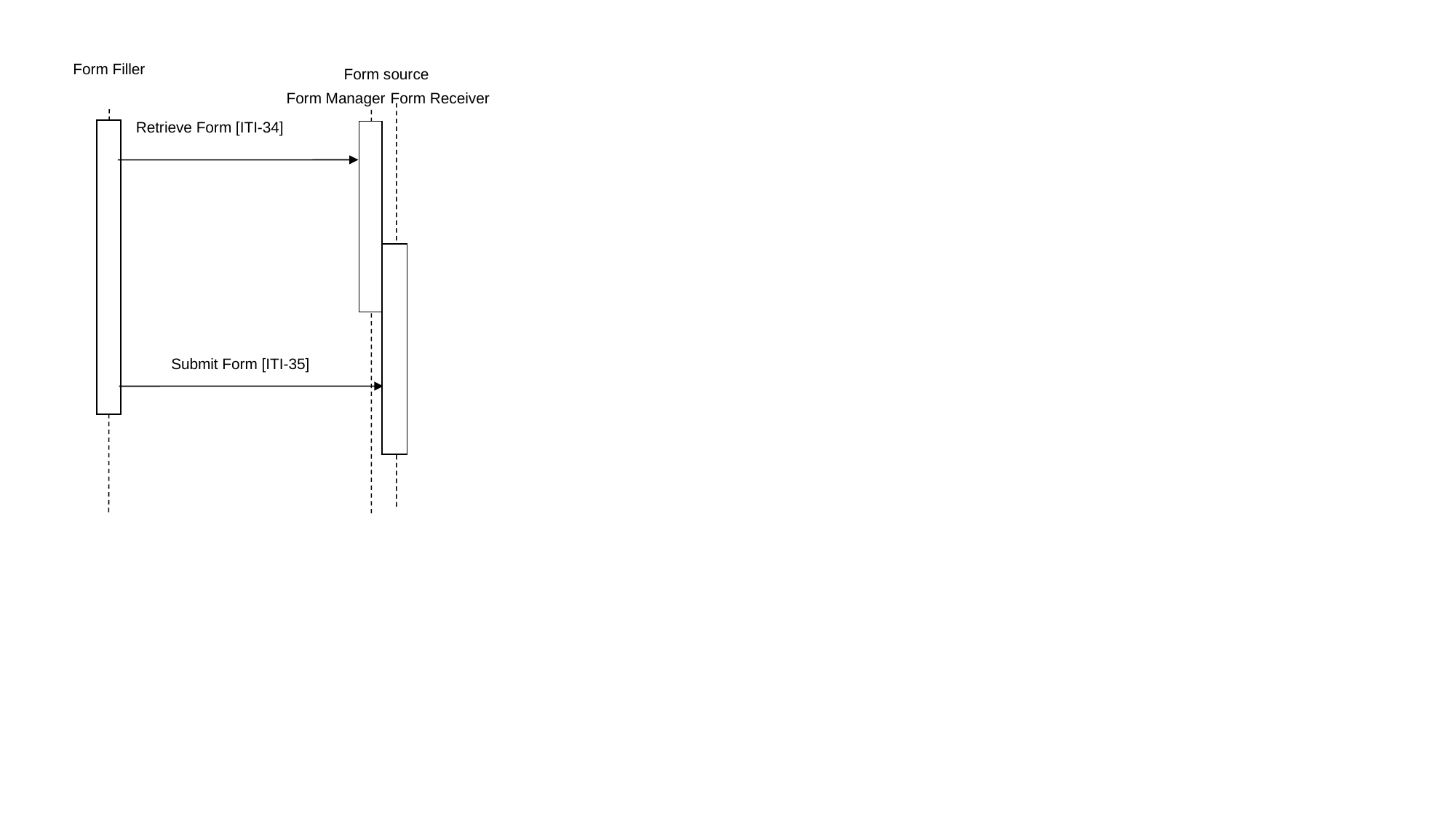

Form Filler
Form source
Form Manager
Form Receiver

Retrieve Form [ITI-34]

Submit Form [ITI-35]